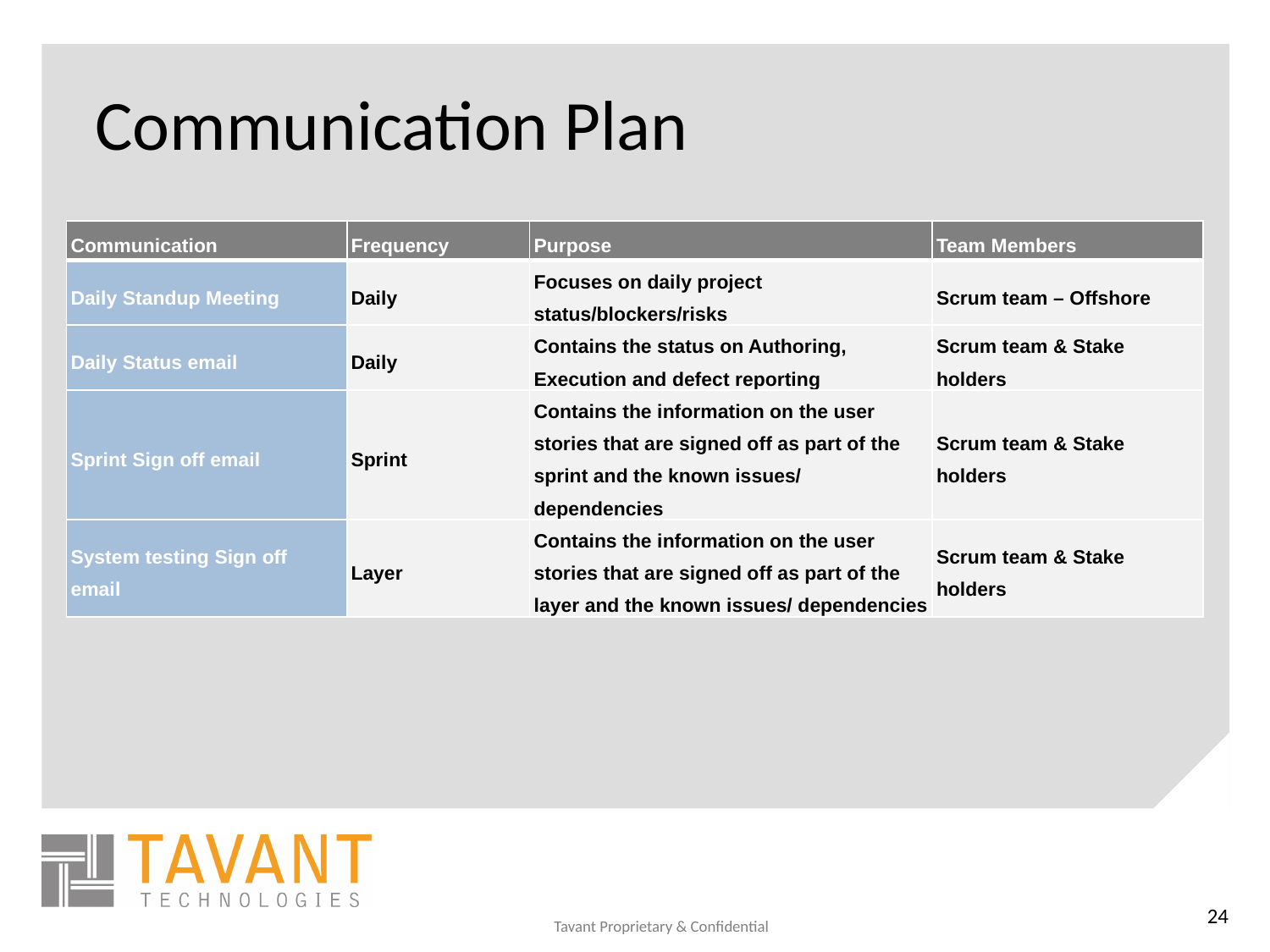

# Communication Plan
| Communication | Frequency | Purpose | Team Members |
| --- | --- | --- | --- |
| Daily Standup Meeting | Daily | Focuses on daily project status/blockers/risks | Scrum team – Offshore |
| Daily Status email | Daily | Contains the status on Authoring, Execution and defect reporting | Scrum team & Stake holders |
| Sprint Sign off email | Sprint | Contains the information on the user stories that are signed off as part of the sprint and the known issues/ dependencies | Scrum team & Stake holders |
| System testing Sign off email | Layer | Contains the information on the user stories that are signed off as part of the layer and the known issues/ dependencies | Scrum team & Stake holders |
24